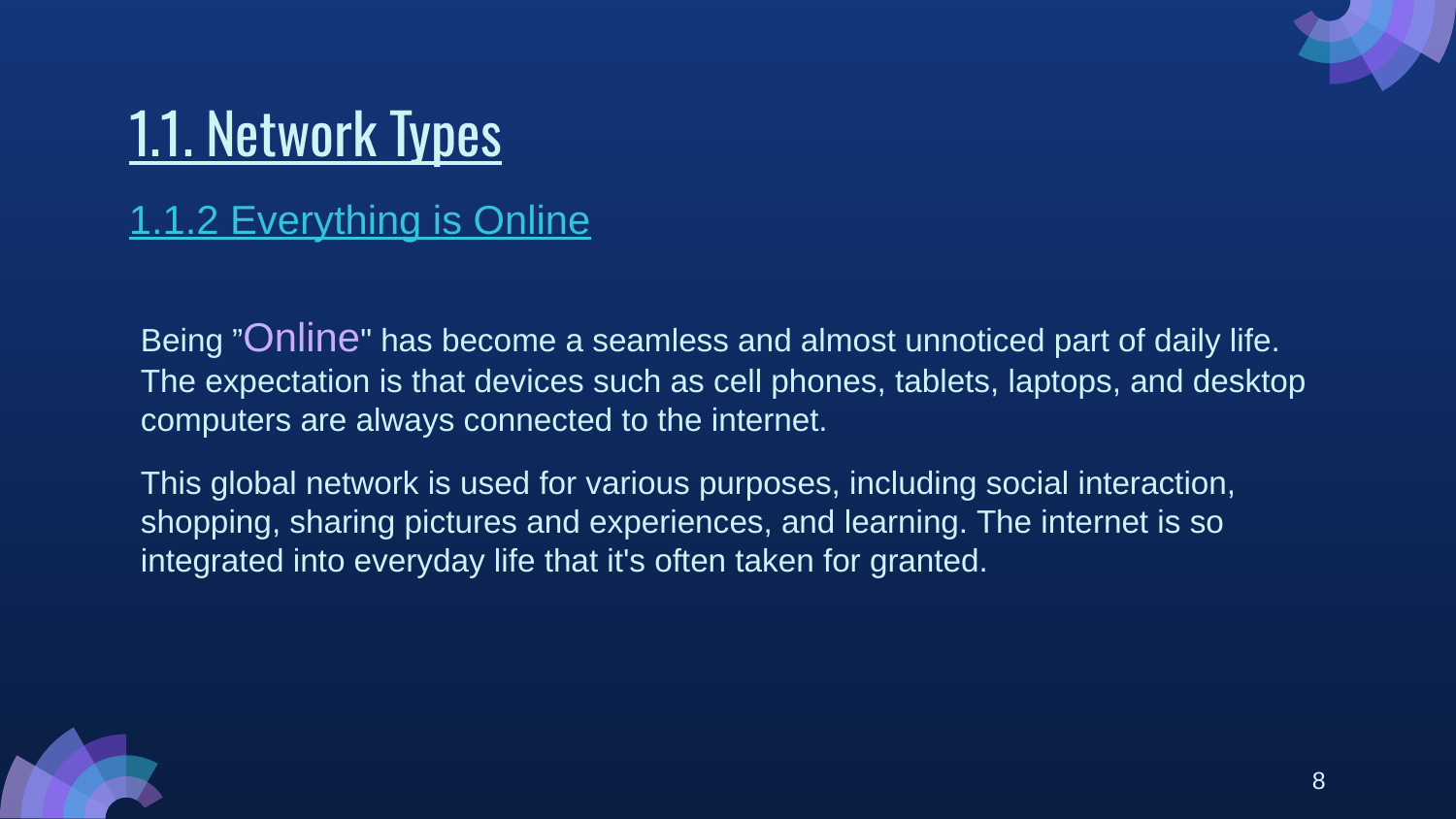

# 1.1. Network Types
1.1.2 Everything is Online
Being ”Online" has become a seamless and almost unnoticed part of daily life. The expectation is that devices such as cell phones, tablets, laptops, and desktop computers are always connected to the internet.
This global network is used for various purposes, including social interaction, shopping, sharing pictures and experiences, and learning. The internet is so integrated into everyday life that it's often taken for granted.
8